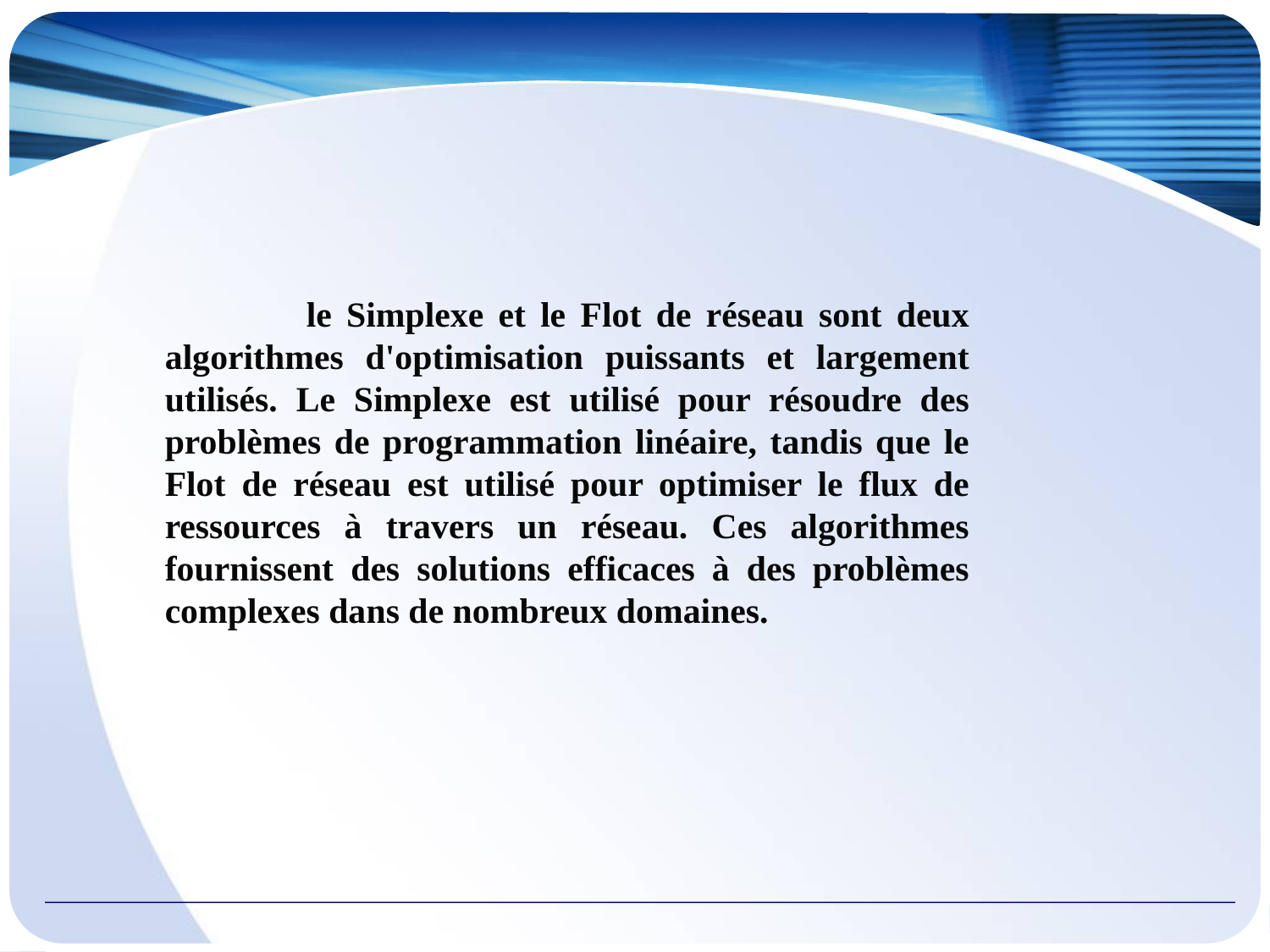

#

             le Simplexe et le Flot de réseau sont deux algorithmes d'optimisation puissants et largement utilisés. Le Simplexe est utilisé pour résoudre des problèmes de programmation linéaire, tandis que le Flot de réseau est utilisé pour optimiser le flux de ressources à travers un réseau. Ces algorithmes fournissent des solutions efficaces à des problèmes complexes dans de nombreux domaines.

5